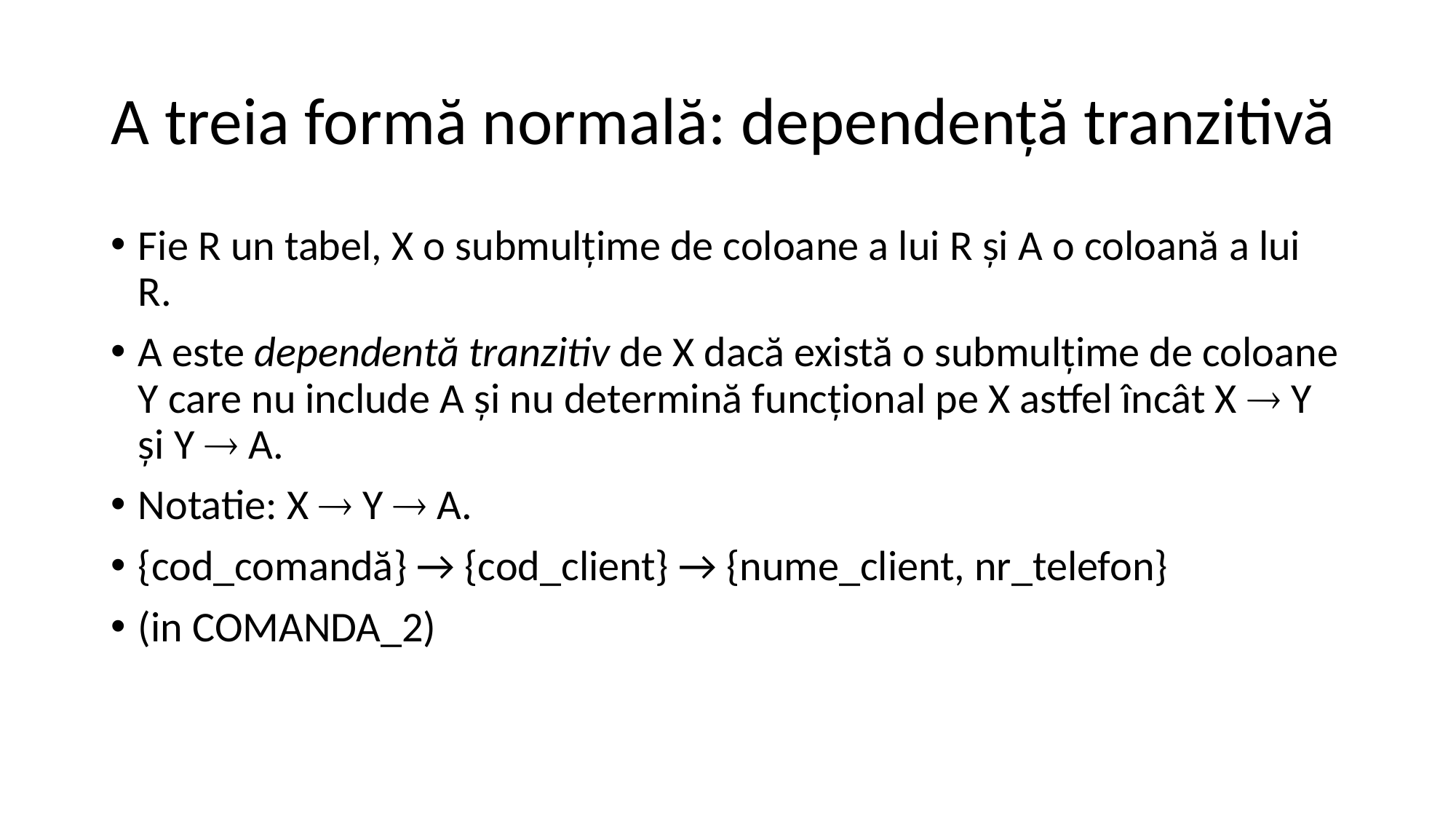

# A treia formă normală: dependenţă tranzitivă
Fie R un tabel, X o submulţime de coloane a lui R şi A o coloană a lui R.
A este dependentă tranzitiv de X dacă există o submulţime de coloane Y care nu include A şi nu determină funcţional pe X astfel încât X → Y şi Y → A.
Notatie: X → Y → A.
{cod_comandă} → {cod_client} → {nume_client, nr_telefon}
(in COMANDA_2)